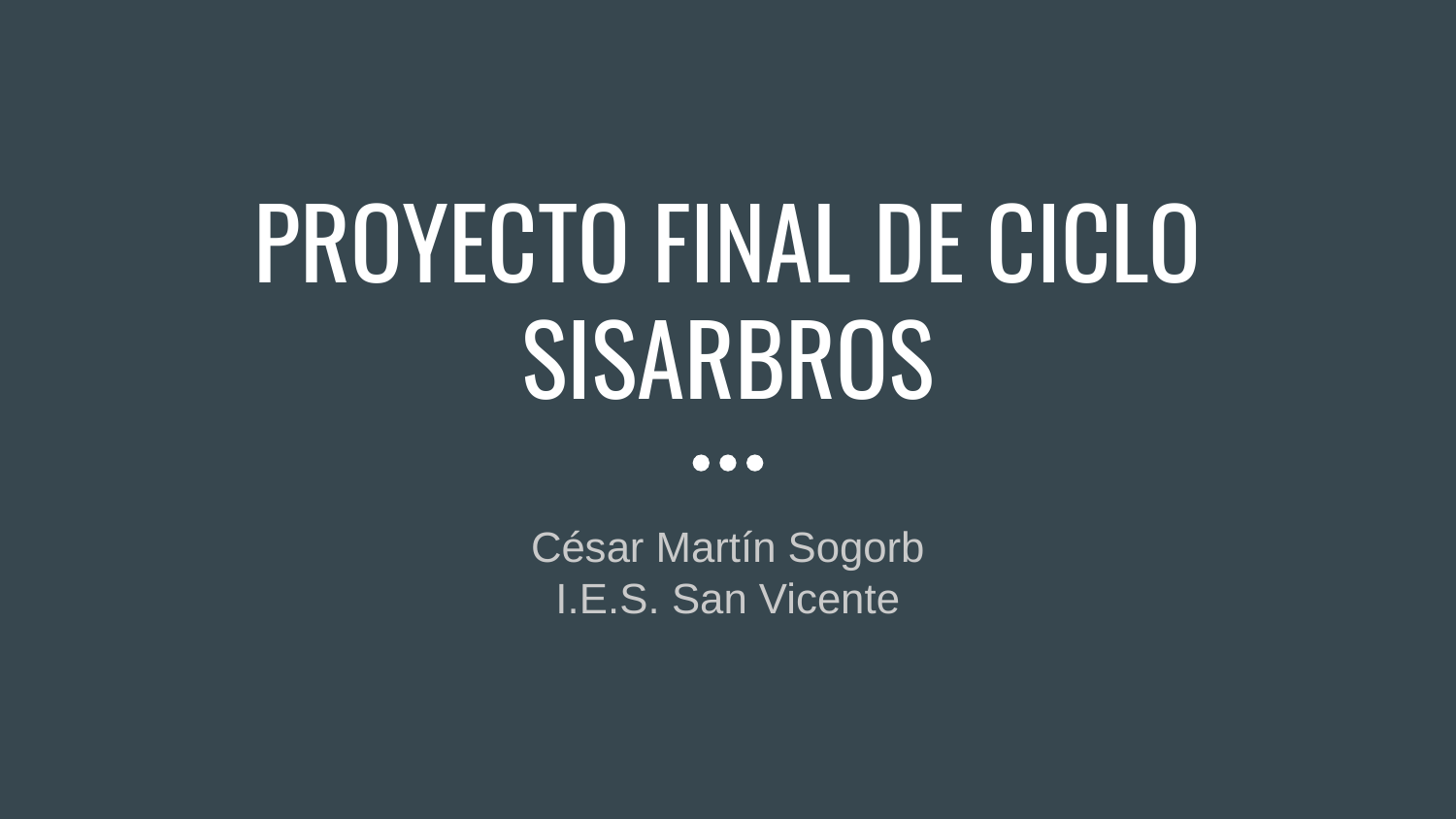

# PROYECTO FINAL DE CICLO
SISARBROS
César Martín Sogorb
I.E.S. San Vicente